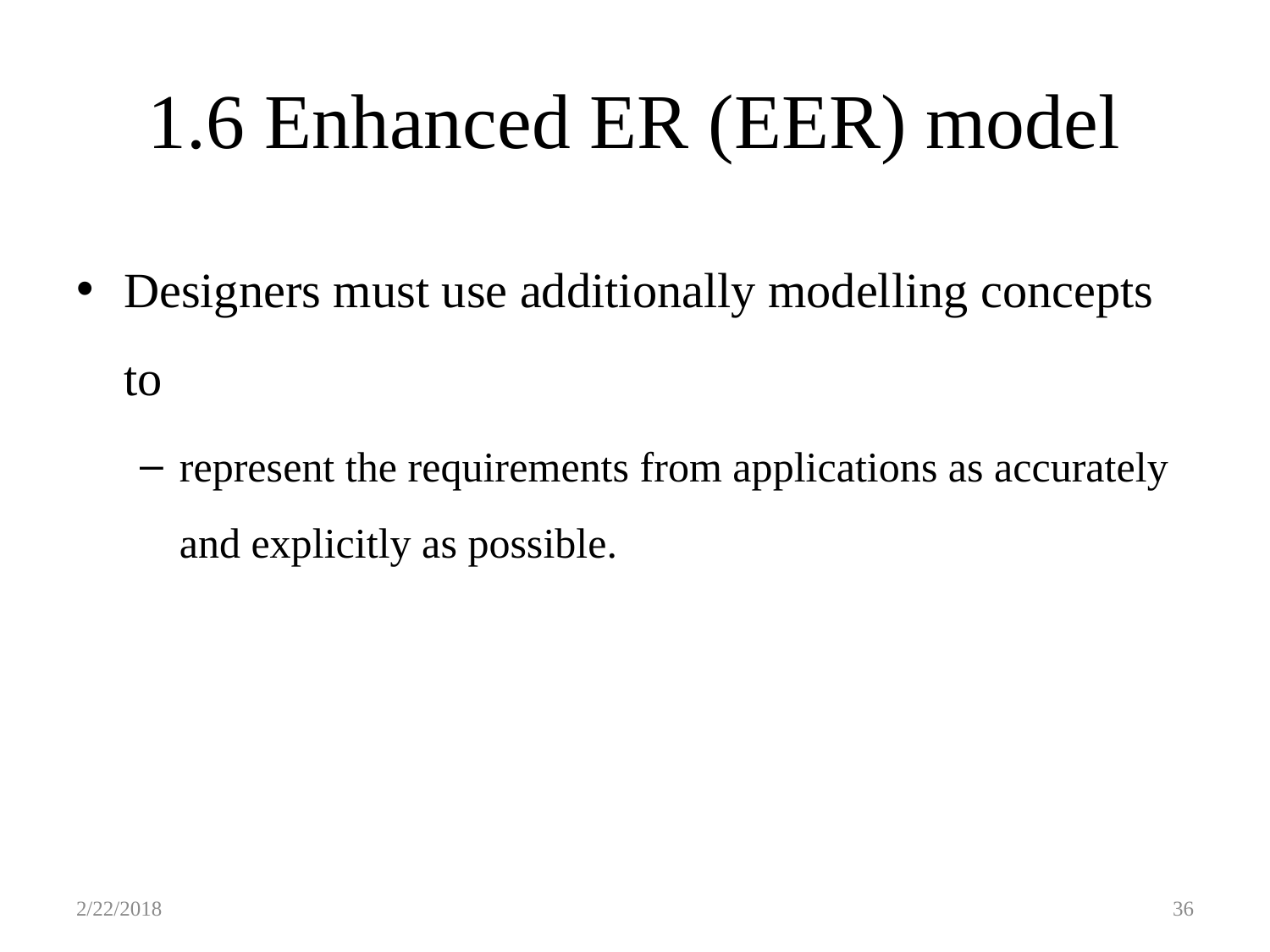

# 1.6 Enhanced ER (EER) model
Designers must use additionally modelling concepts to
represent the requirements from applications as accurately and explicitly as possible.
2/22/2018
36